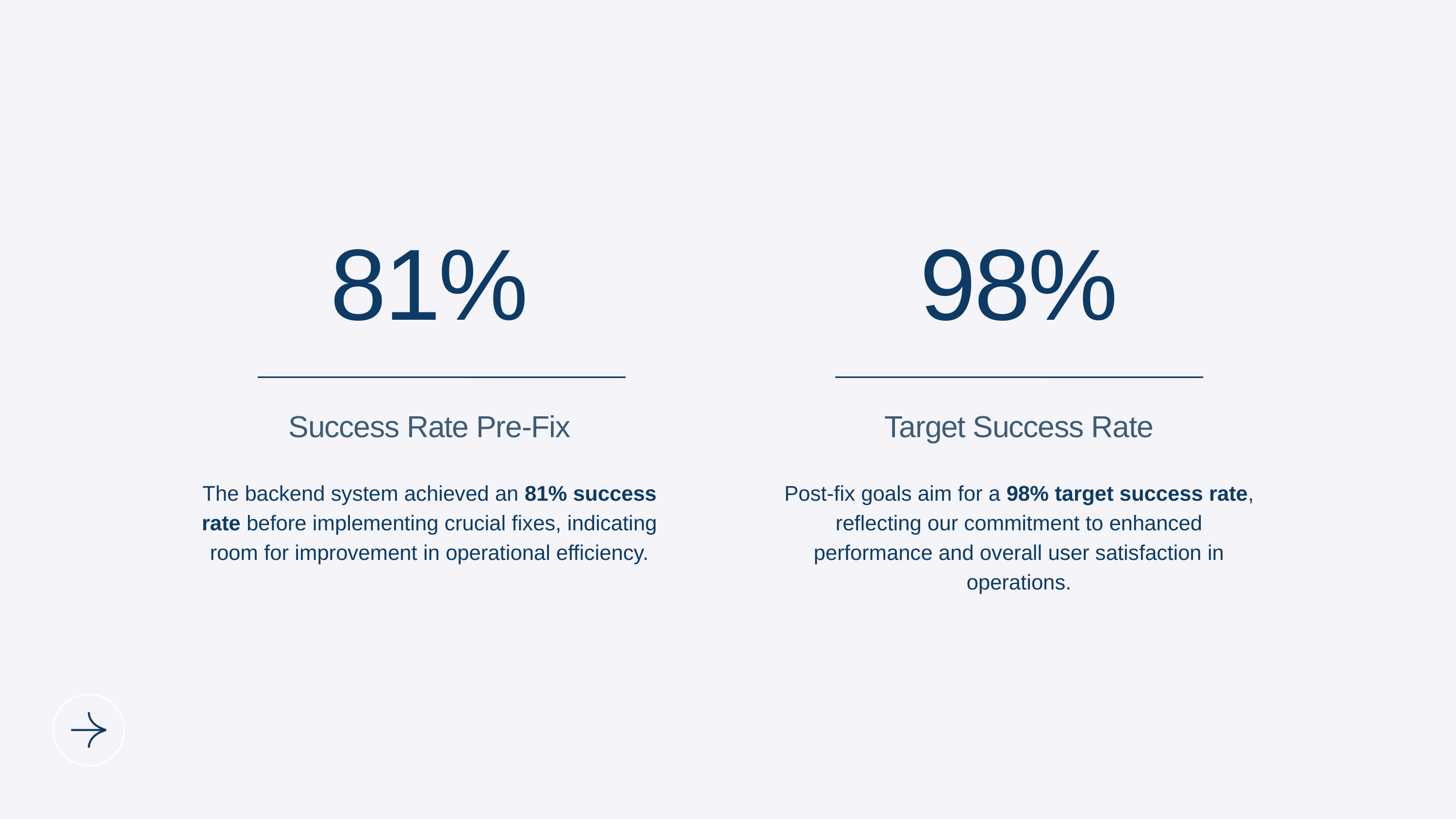

81%
98%

Success Rate Pre-Fix
The backend system achieved an 81% success rate before implementing crucial fixes, indicating room for improvement in operational efficiency.
Target Success Rate
Post-fix goals aim for a 98% target success rate, reflecting our commitment to enhanced performance and overall user satisfaction in operations.